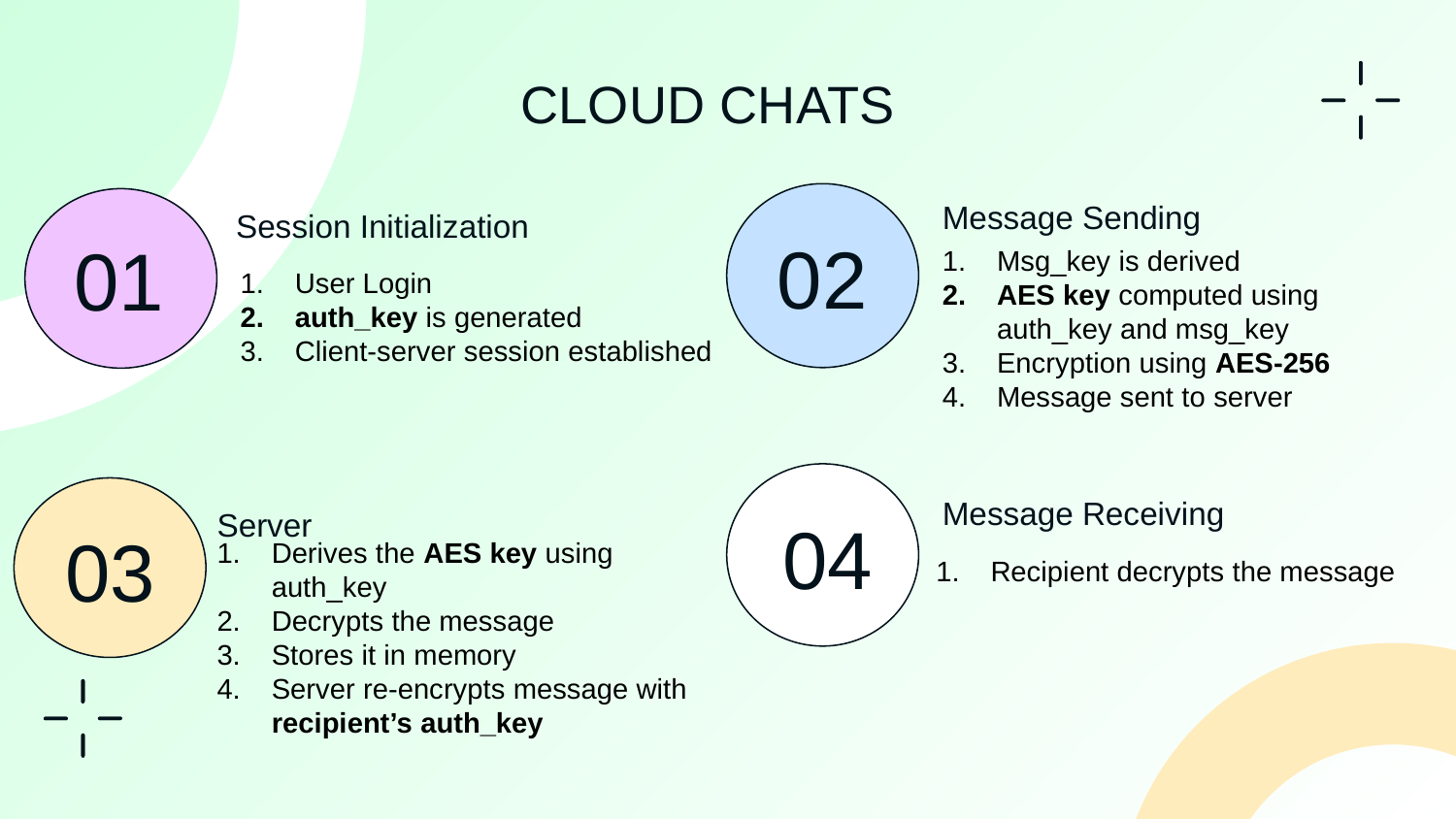

CLOUD CHATS
Message Sending
# Session Initialization

02
01
User Login
auth_key is generated
Client-server session established

Msg_key is derived
AES key computed using auth_key and msg_key
Encryption using AES-256
Message sent to server

Message Receiving
04

Server
03
Recipient decrypts the message
Derives the AES key using auth_key
Decrypts the message
Stores it in memory
Server re-encrypts message with recipient’s auth_key